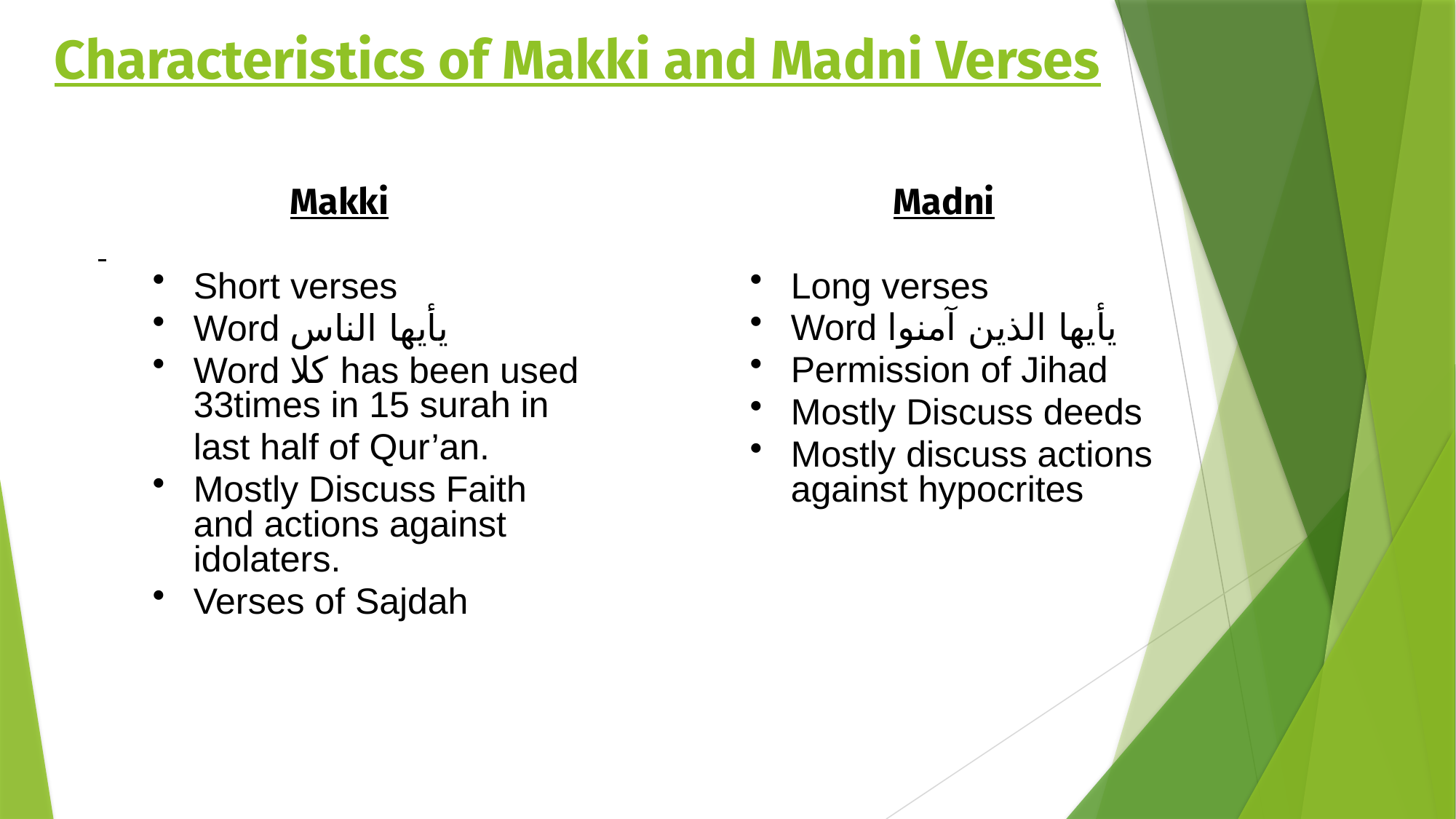

# Characteristics of Makki and Madni Verses
Makki

Short verses
Word يأيها الناس
Word كلا has been used 33times in 15 surah in
	last half of Qur’an.
Mostly Discuss Faith and actions against idolaters.
Verses of Sajdah
Madni

Long verses
Word يأيها الذين آمنوا
Permission of Jihad
Mostly Discuss deeds
Mostly discuss actions against hypocrites